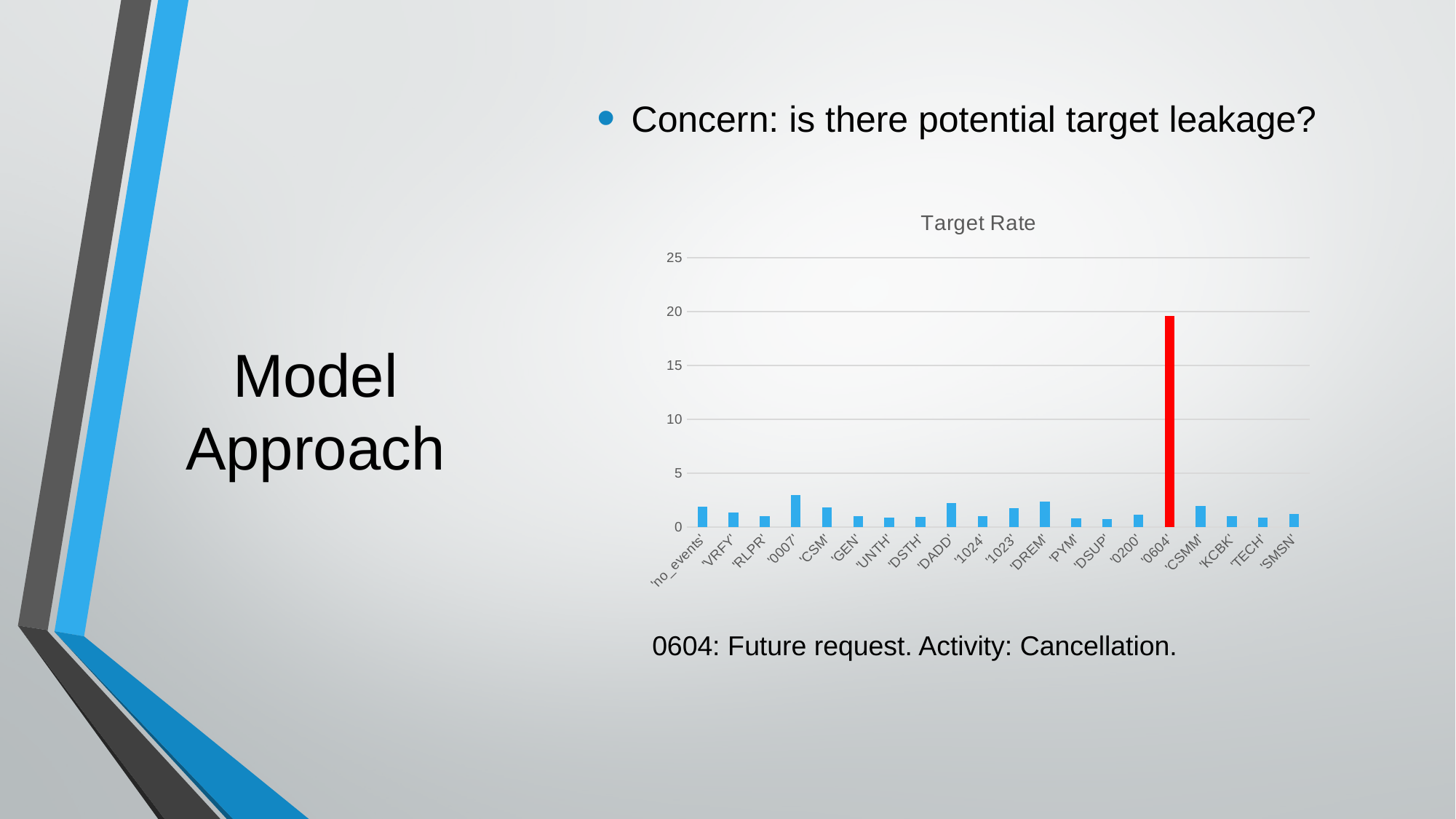

Concern: is there potential target leakage?

# Model Approach

### Chart:

| Category | Target Rate |
|---|---|
| 'no_events' | 1.90126956736102 |
|  'VRFY' | 1.36462561025822 |
|  'RLPR' | 1.00858628612891 |
|  '0007' | 2.98090358639962 |
|  'CSM' | 1.81181485992691 |
|  'GEN' | 1.05446454483892 |
|  'UNTH' | 0.896435805714778 |
|  'DSTH' | 0.96315754024382 |
|  'DADD' | 2.22469410456062 |
|  '1024' | 1.03118924858422 |
|  '1023' | 1.78303865747677 |
|  'DREM' | 2.40558717020175 |
|  'PYM' | 0.837751855779427 |
|  'DSUP' | 0.775114737378888 |
|  '0200' | 1.1858407079646 |
|  '0604' | 19.5845697329376 |
|  'CSMM' | 1.95724179464016 |
|  'KCBK' | 1.00080710250201 |
|  'TECH' | 0.910746812386156 |
|  'SMSN' | 1.25177809388335 |
0604: Future request. Activity: Cancellation.